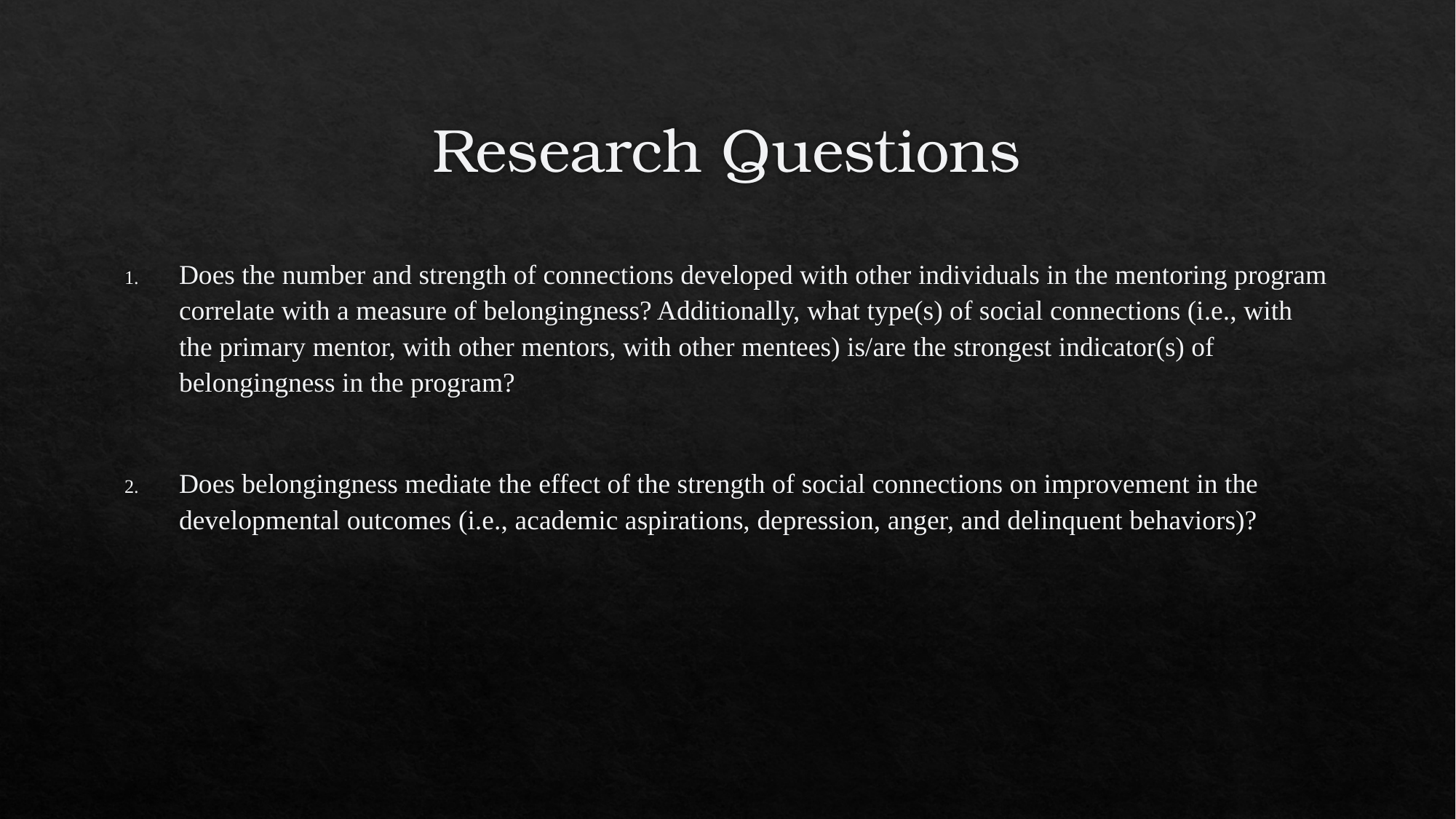

# Research Questions
Does the number and strength of connections developed with other individuals in the mentoring program correlate with a measure of belongingness? Additionally, what type(s) of social connections (i.e., with the primary mentor, with other mentors, with other mentees) is/are the strongest indicator(s) of belongingness in the program?

Does belongingness mediate the effect of the strength of social connections on improvement in the developmental outcomes (i.e., academic aspirations, depression, anger, and delinquent behaviors)?